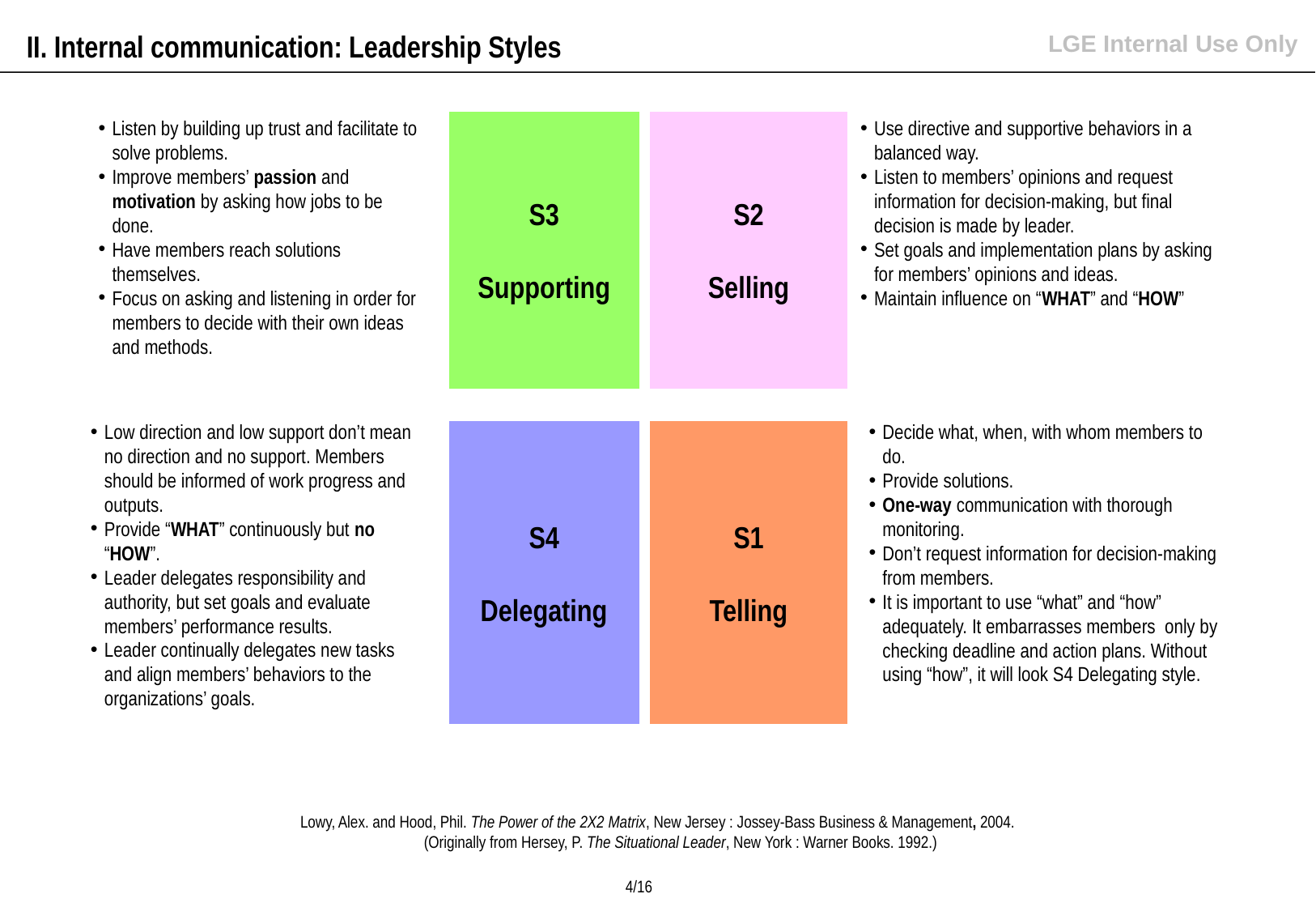

II. Internal communication: Leadership Styles
S3

Supporting
S2

Selling
Listen by building up trust and facilitate to solve problems.
Improve members’ passion and motivation by asking how jobs to be done.
Have members reach solutions themselves.
Focus on asking and listening in order for members to decide with their own ideas and methods.
Use directive and supportive behaviors in a balanced way.
Listen to members’ opinions and request information for decision-making, but final decision is made by leader.
Set goals and implementation plans by asking for members’ opinions and ideas.
Maintain influence on “WHAT” and “HOW”
Low direction and low support don’t mean no direction and no support. Members should be informed of work progress and outputs.
Provide “WHAT” continuously but no “HOW”.
Leader delegates responsibility and authority, but set goals and evaluate members’ performance results.
Leader continually delegates new tasks and align members’ behaviors to the organizations’ goals.
Decide what, when, with whom members to do.
Provide solutions.
One-way communication with thorough monitoring.
Don’t request information for decision-making from members.
It is important to use “what” and “how” adequately. It embarrasses members  only by checking deadline and action plans. Without using “how”, it will look S4 Delegating style.
S4

Delegating
S1

Telling
Lowy, Alex. and Hood, Phil. The Power of the 2X2 Matrix, New Jersey : Jossey-Bass Business & Management, 2004.
            (Originally from Hersey, P. The Situational Leader, New York : Warner Books. 1992.)
4/16